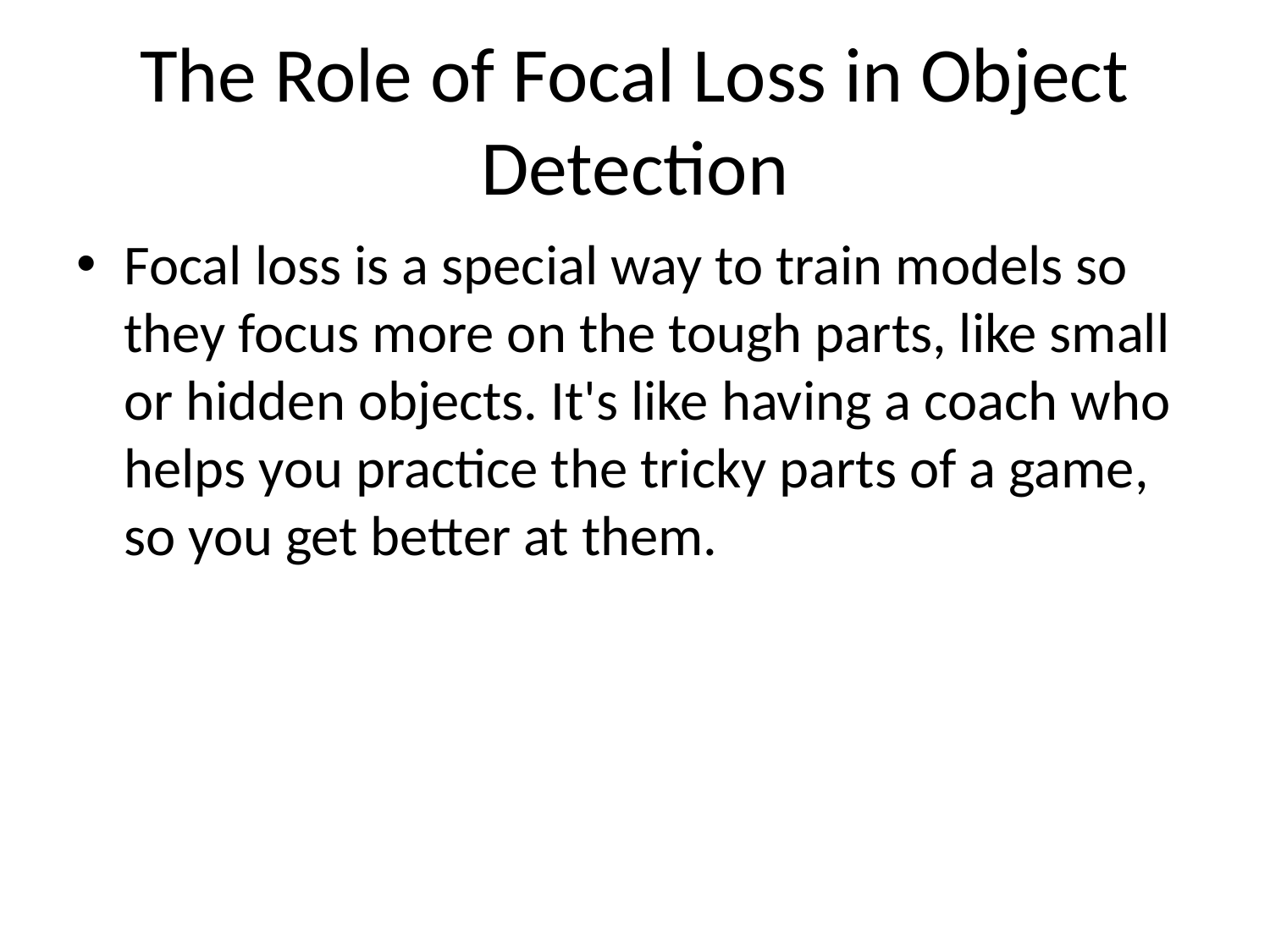

# The Role of Focal Loss in Object Detection
Focal loss is a special way to train models so they focus more on the tough parts, like small or hidden objects. It's like having a coach who helps you practice the tricky parts of a game, so you get better at them.